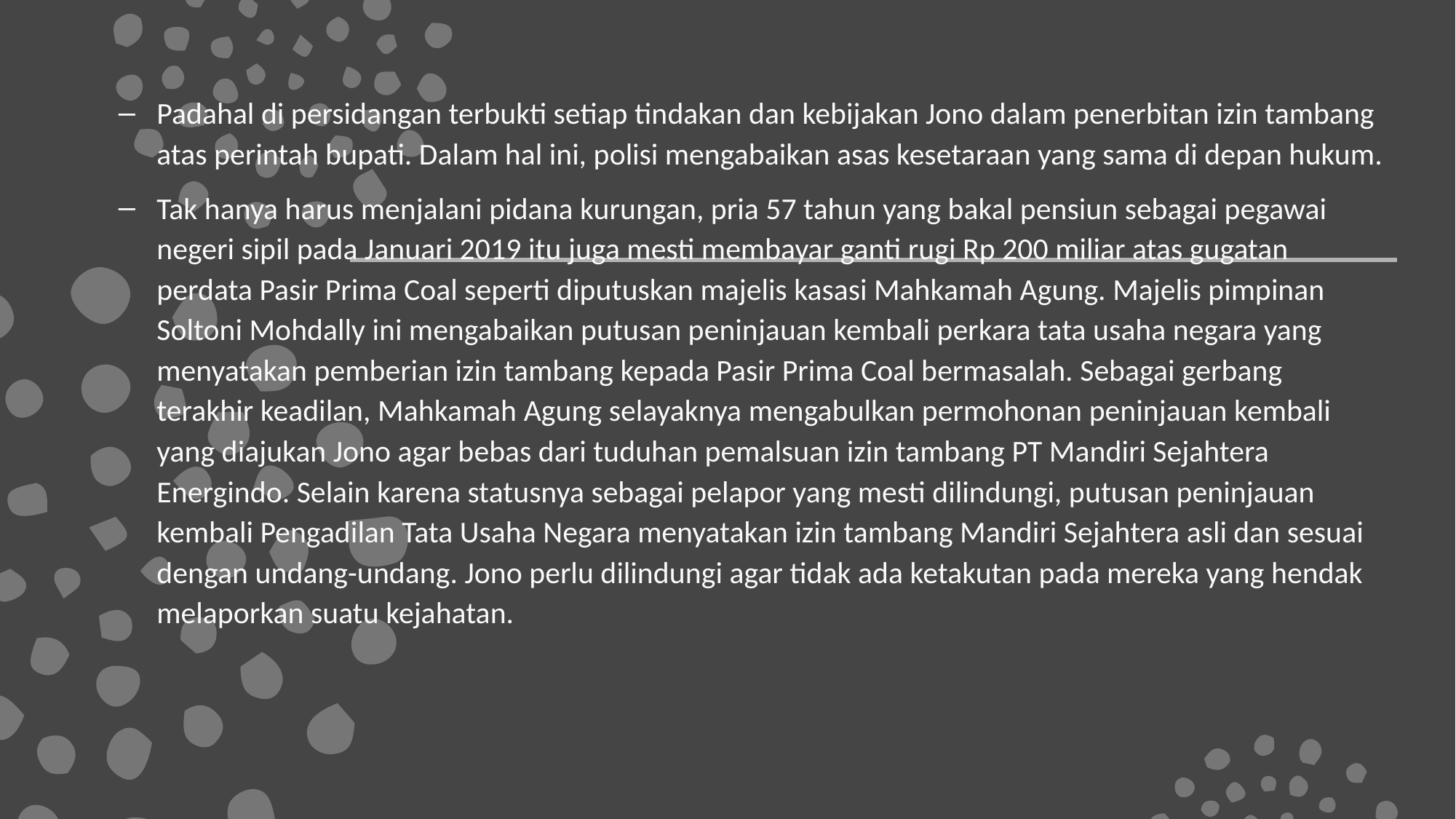

Padahal di persidangan terbukti setiap tindakan dan kebijakan Jono dalam penerbitan izin tambang atas perintah bupati. Dalam hal ini, polisi mengabaikan asas kesetaraan yang sama di depan hukum.
Tak hanya harus menjalani pidana kurungan, pria 57 tahun yang bakal pensiun sebagai pegawai negeri sipil pada Januari 2019 itu juga mesti membayar ganti rugi Rp 200 miliar atas gugatan perdata Pasir Prima Coal seperti diputuskan majelis kasasi Mahkamah Agung. Majelis pimpinan Soltoni Mohdally ini mengabaikan putusan peninjauan kembali perkara tata usaha negara yang menyatakan pemberian izin tambang kepada Pasir Prima Coal bermasalah. Sebagai gerbang terakhir keadilan, Mahkamah Agung selayaknya mengabulkan permohonan peninjauan kembali yang diajukan Jono agar bebas dari tuduhan pemalsuan izin tambang PT Mandiri Sejahtera Energindo. Selain karena statusnya sebagai pelapor yang mesti dilindungi, putusan peninjauan kembali Pengadilan Tata Usaha Negara menyatakan izin tambang Mandiri Sejahtera asli dan sesuai dengan undang-undang. Jono perlu dilindungi agar tidak ada ketakutan pada mereka yang hendak melaporkan suatu kejahatan.